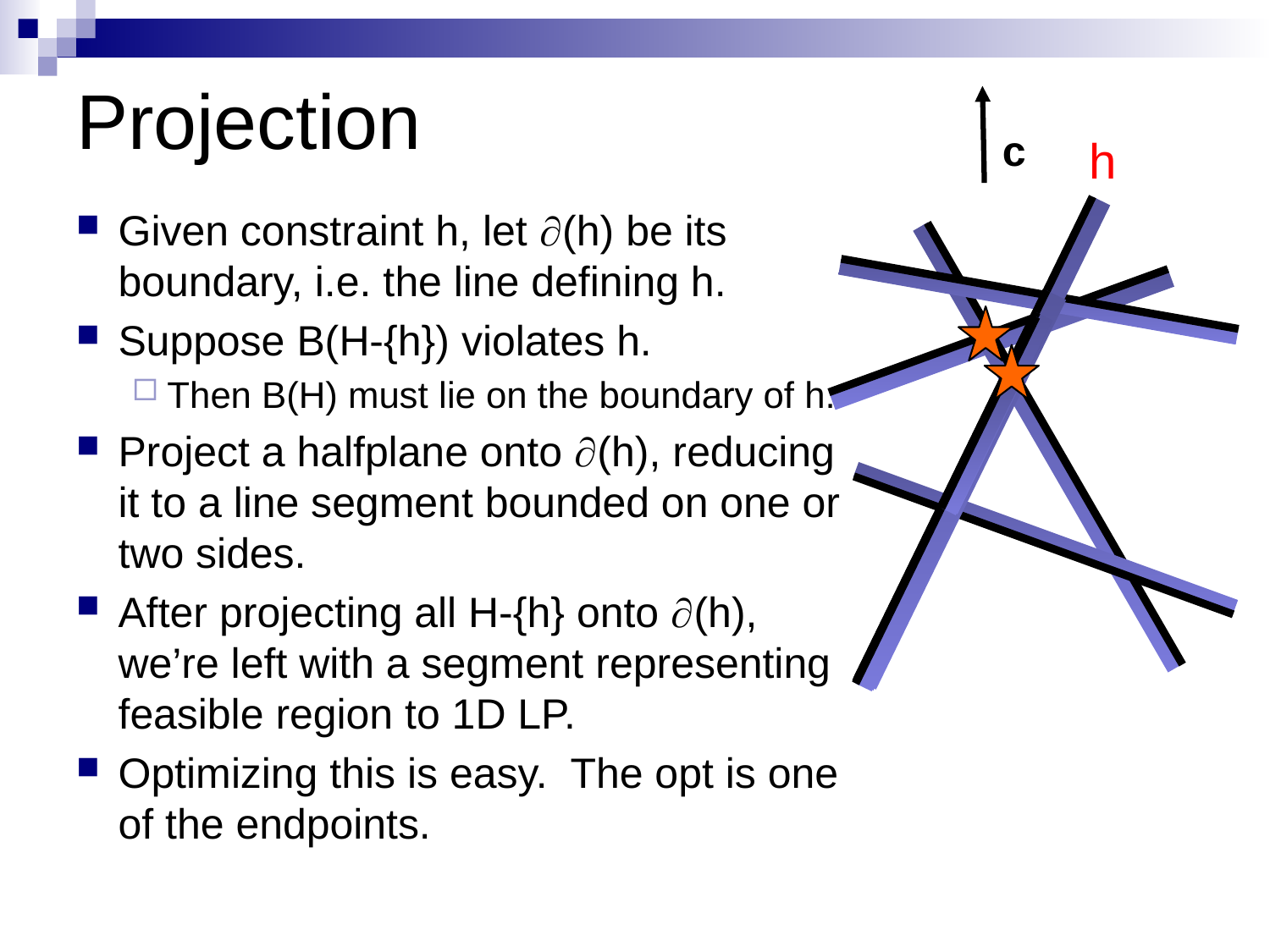

# Projection
c
h
Given constraint h, let ∂(h) be its boundary, i.e. the line defining h.
Suppose B(H-{h}) violates h.
Then B(H) must lie on the boundary of h.
Project a halfplane onto ∂(h), reducing it to a line segment bounded on one or two sides.
After projecting all H-{h} onto ∂(h), we’re left with a segment representing feasible region to 1D LP.
Optimizing this is easy.  The opt is one of the endpoints.